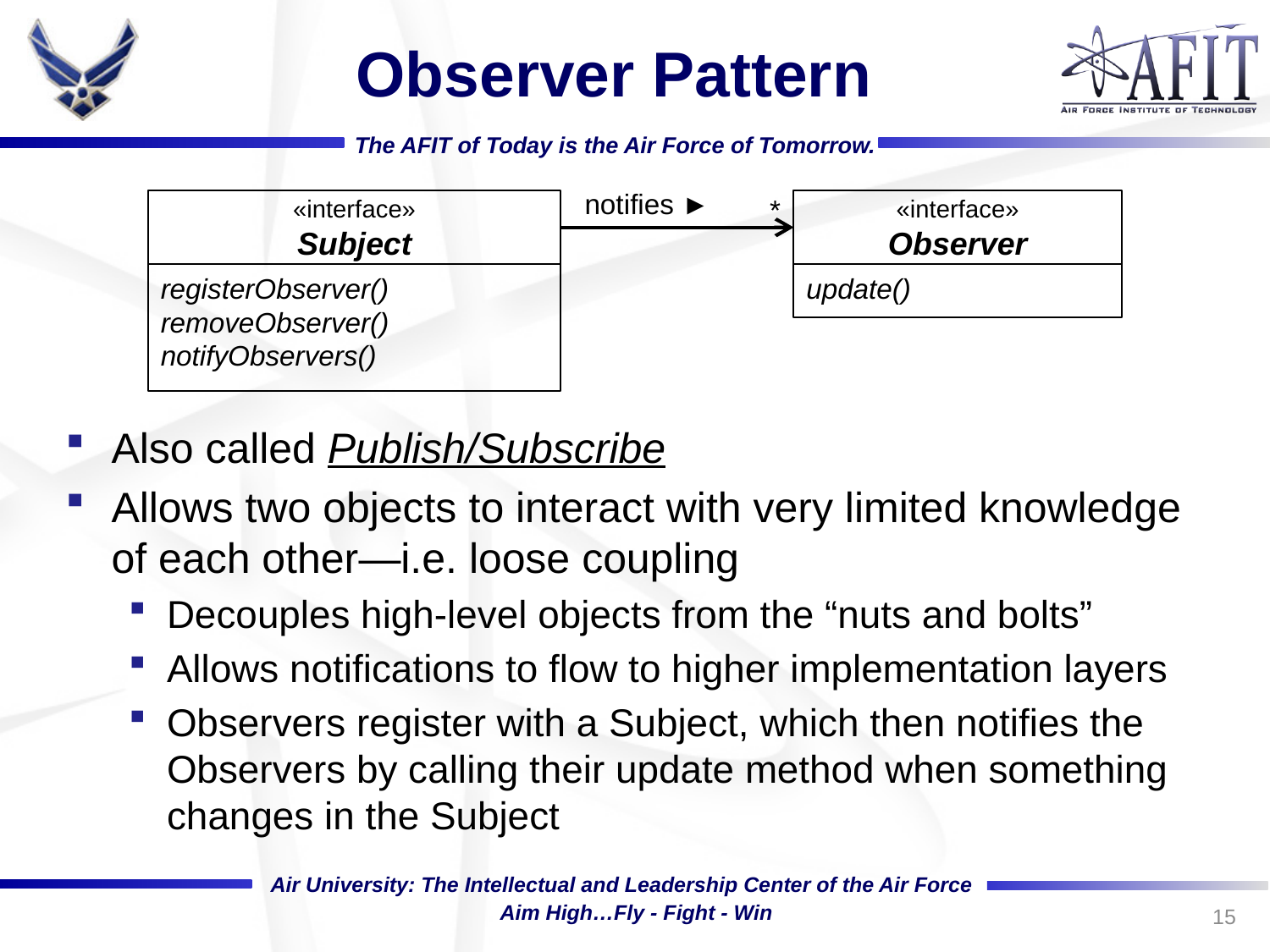

# Observer Pattern
notifies ►
*
«interface»
Subject
registerObserver()
removeObserver()
notifyObservers()
update()
«interface»
Observer
Also called Publish/Subscribe
Allows two objects to interact with very limited knowledge of each other—i.e. loose coupling
Decouples high-level objects from the “nuts and bolts”
Allows notifications to flow to higher implementation layers
Observers register with a Subject, which then notifies the Observers by calling their update method when something changes in the Subject
15